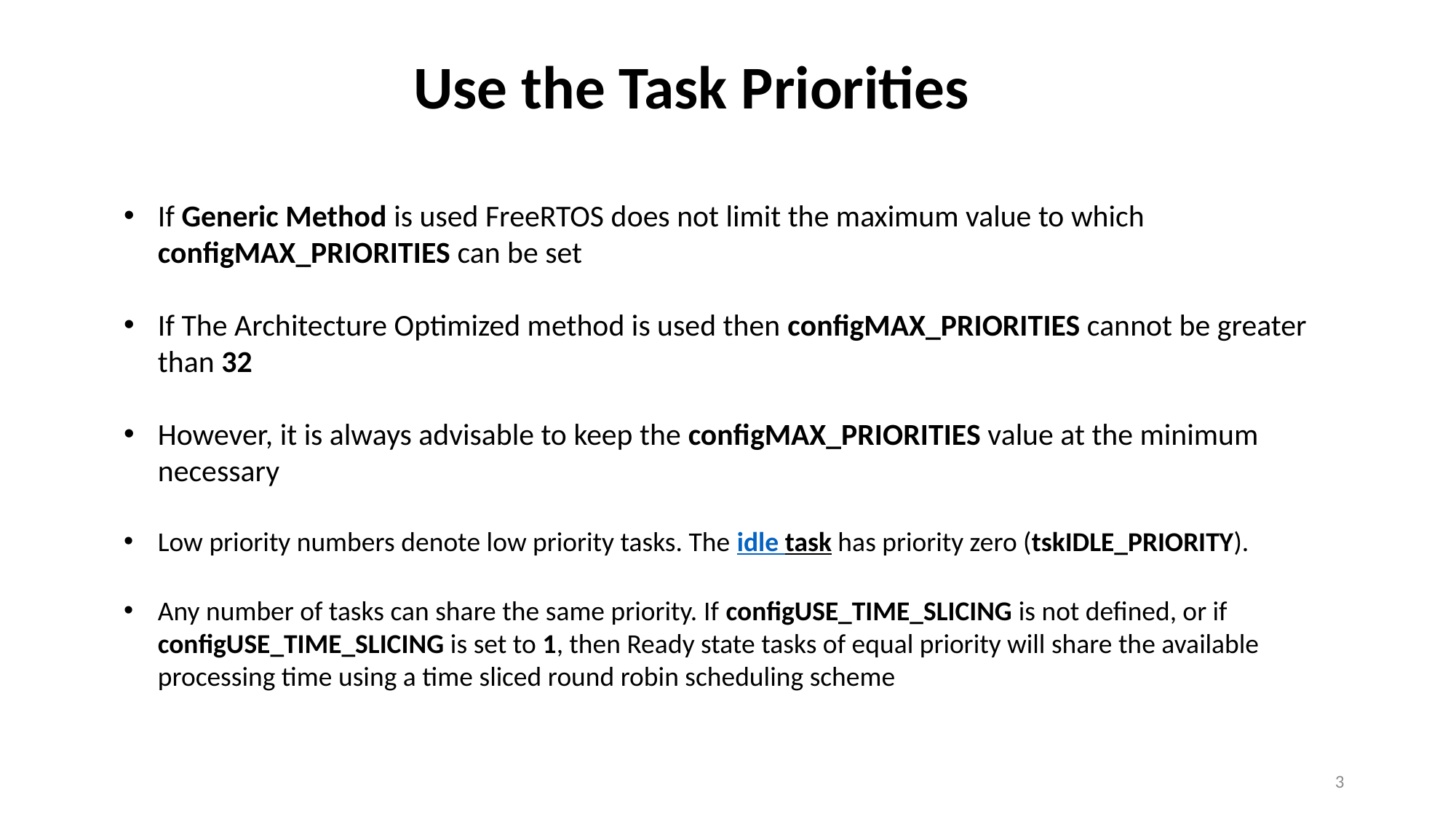

Use the Task Priorities
If Generic Method is used FreeRTOS does not limit the maximum value to which configMAX_PRIORITIES can be set

If The Architecture Optimized method is used then configMAX_PRIORITIES cannot be greater than 32
However, it is always advisable to keep the configMAX_PRIORITIES value at the minimum necessary

Low priority numbers denote low priority tasks. The idle task has priority zero (tskIDLE_PRIORITY).

Any number of tasks can share the same priority. If configUSE_TIME_SLICING is not defined, or if configUSE_TIME_SLICING is set to 1, then Ready state tasks of equal priority will share the available processing time using a time sliced round robin scheduling scheme
3